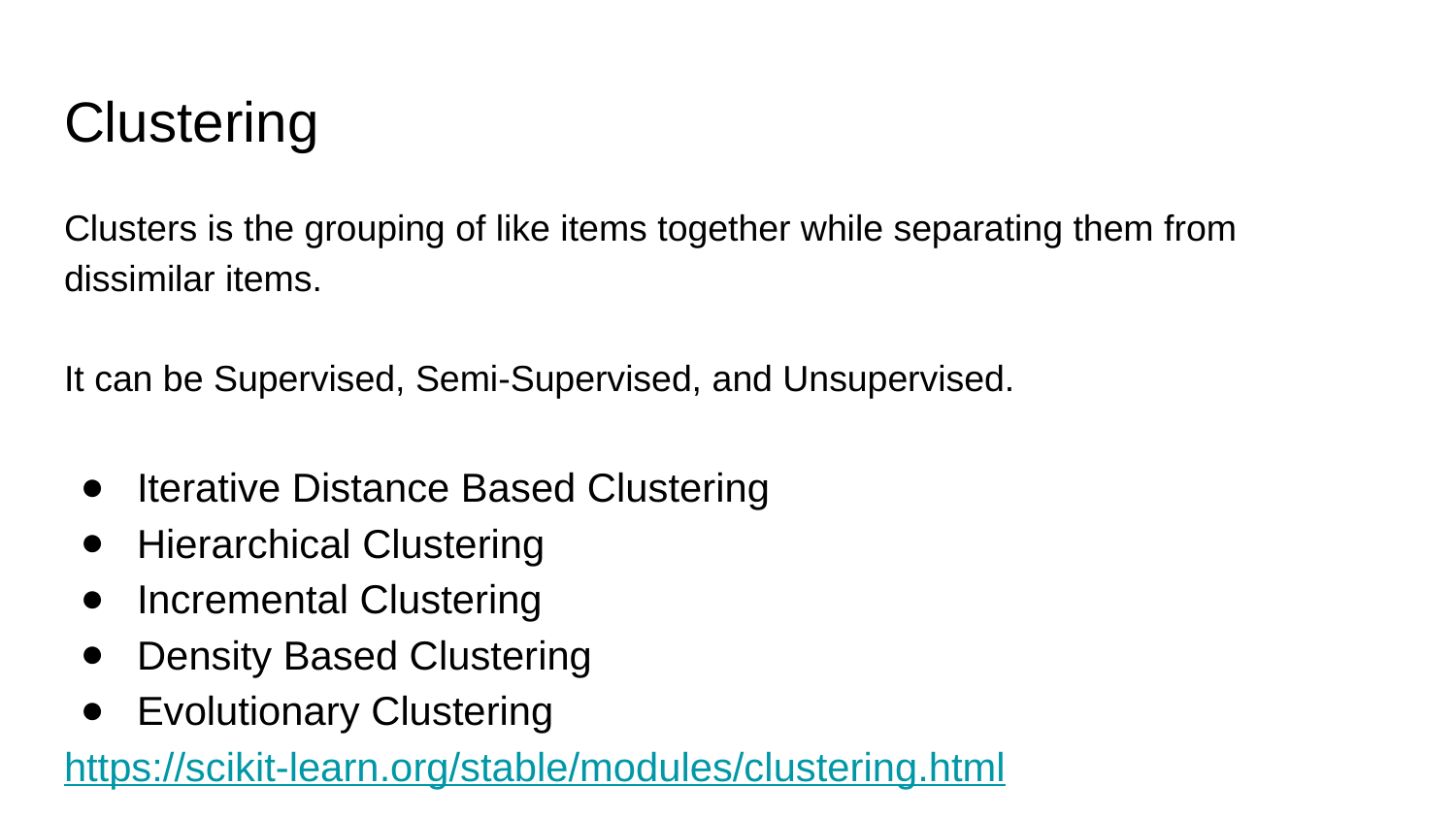

# Clustering
Clusters is the grouping of like items together while separating them from dissimilar items.

It can be Supervised, Semi-Supervised, and Unsupervised.

Iterative Distance Based Clustering
Hierarchical Clustering
Incremental Clustering
Density Based Clustering
Evolutionary Clustering
https://scikit-learn.org/stable/modules/clustering.html